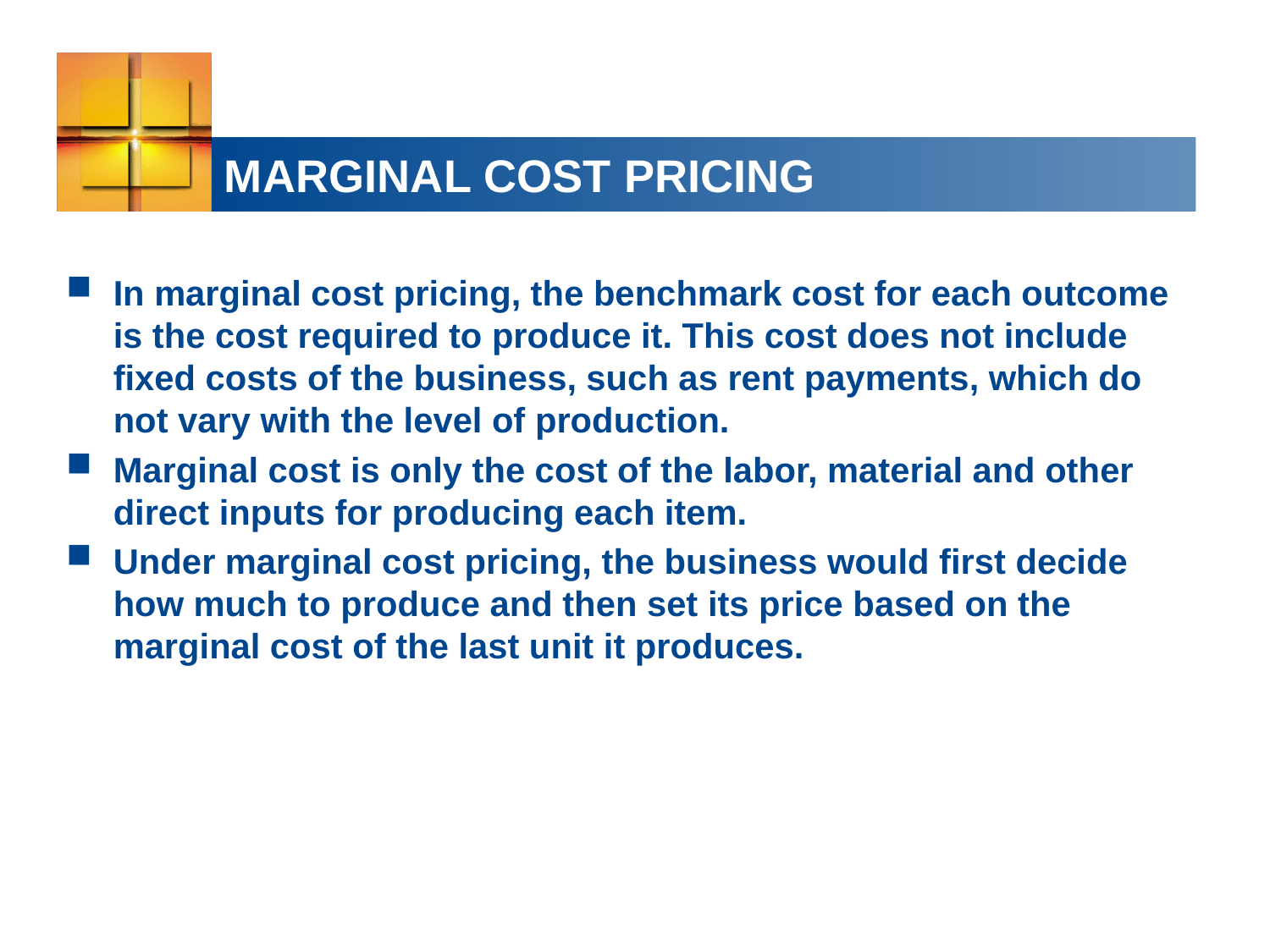

# MARGINAL COST PRICING
In marginal cost pricing, the benchmark cost for each outcome is the cost required to produce it. This cost does not include fixed costs of the business, such as rent payments, which do not vary with the level of production.
Marginal cost is only the cost of the labor, material and other direct inputs for producing each item.
Under marginal cost pricing, the business would first decide how much to produce and then set its price based on the marginal cost of the last unit it produces.